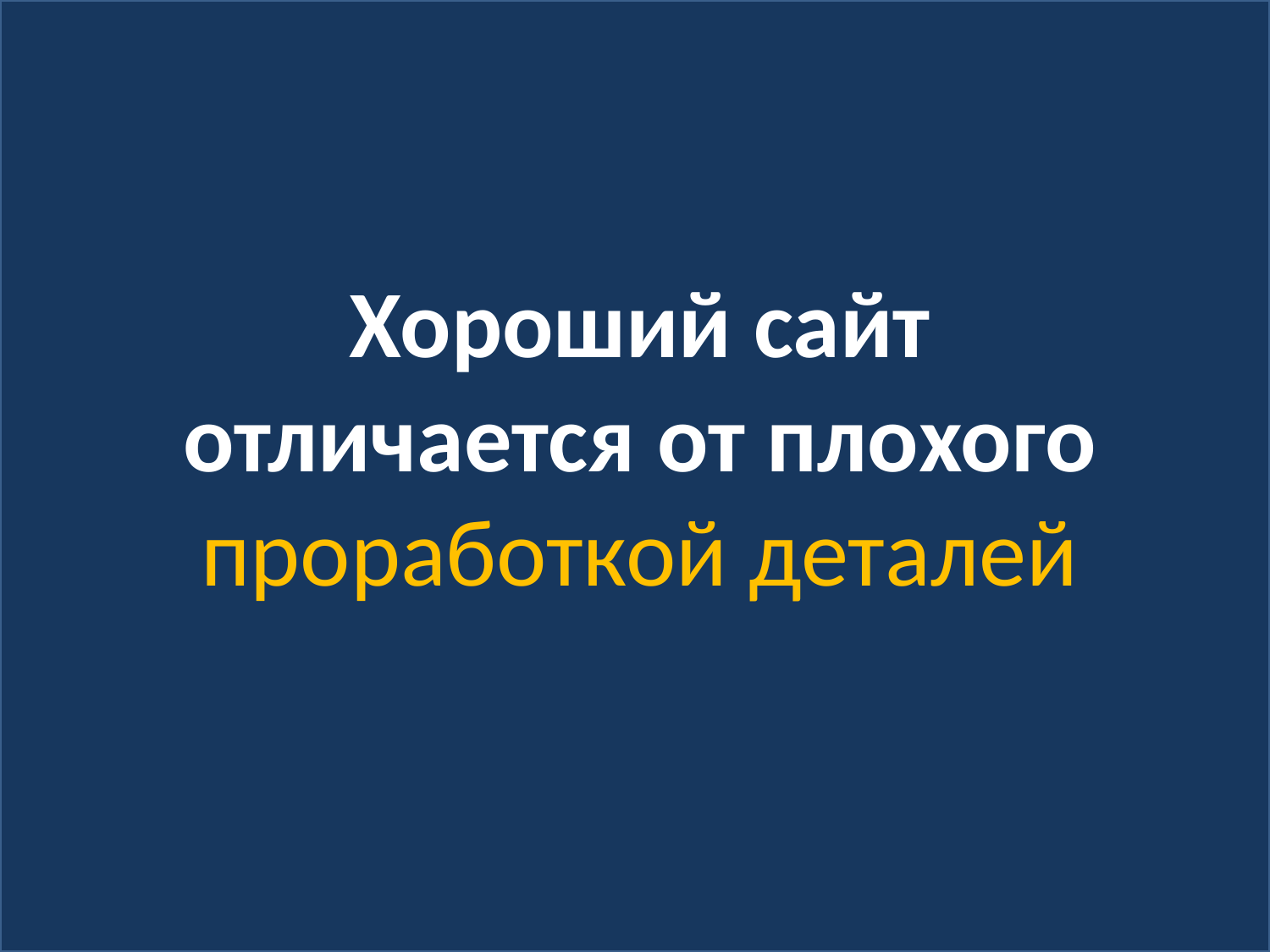

Хороший сайт отличается от плохого проработкой деталей